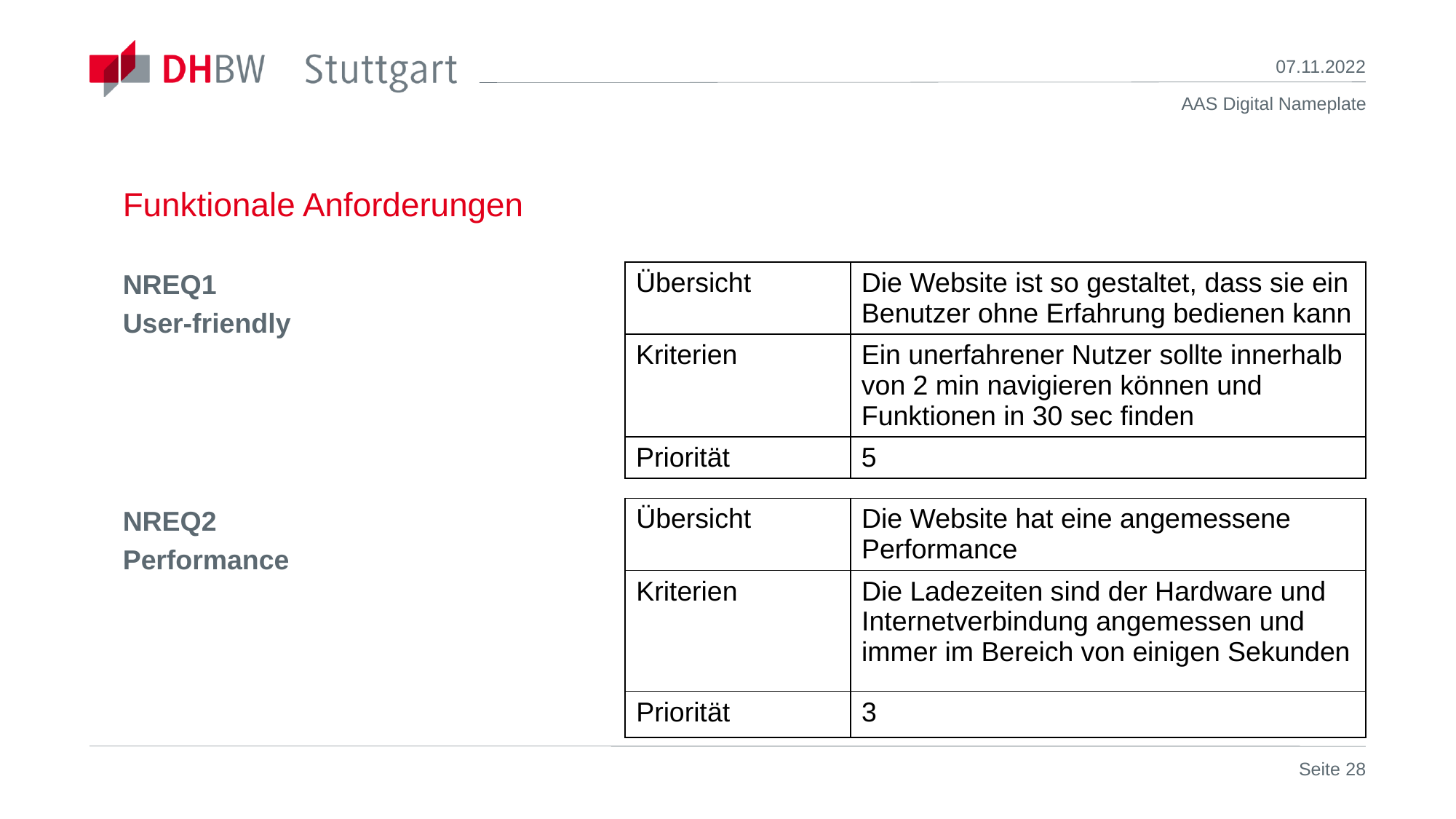

07.11.2022
# Funktionale Anforderungen
NREQ1
User-friendly

| Übersicht | Die Website ist so gestaltet, dass sie ein Benutzer ohne Erfahrung bedienen kann |
| --- | --- |
| Kriterien | Ein unerfahrener Nutzer sollte innerhalb von 2 min navigieren können und Funktionen in 30 sec finden |
| Priorität | 5 |
| Übersicht | Die Website hat eine angemessene Performance |
| --- | --- |
| Kriterien | Die Ladezeiten sind der Hardware und Internetverbindung angemessen und immer im Bereich von einigen Sekunden |
| Priorität | 3 |
NREQ2
Performance

Seite 28